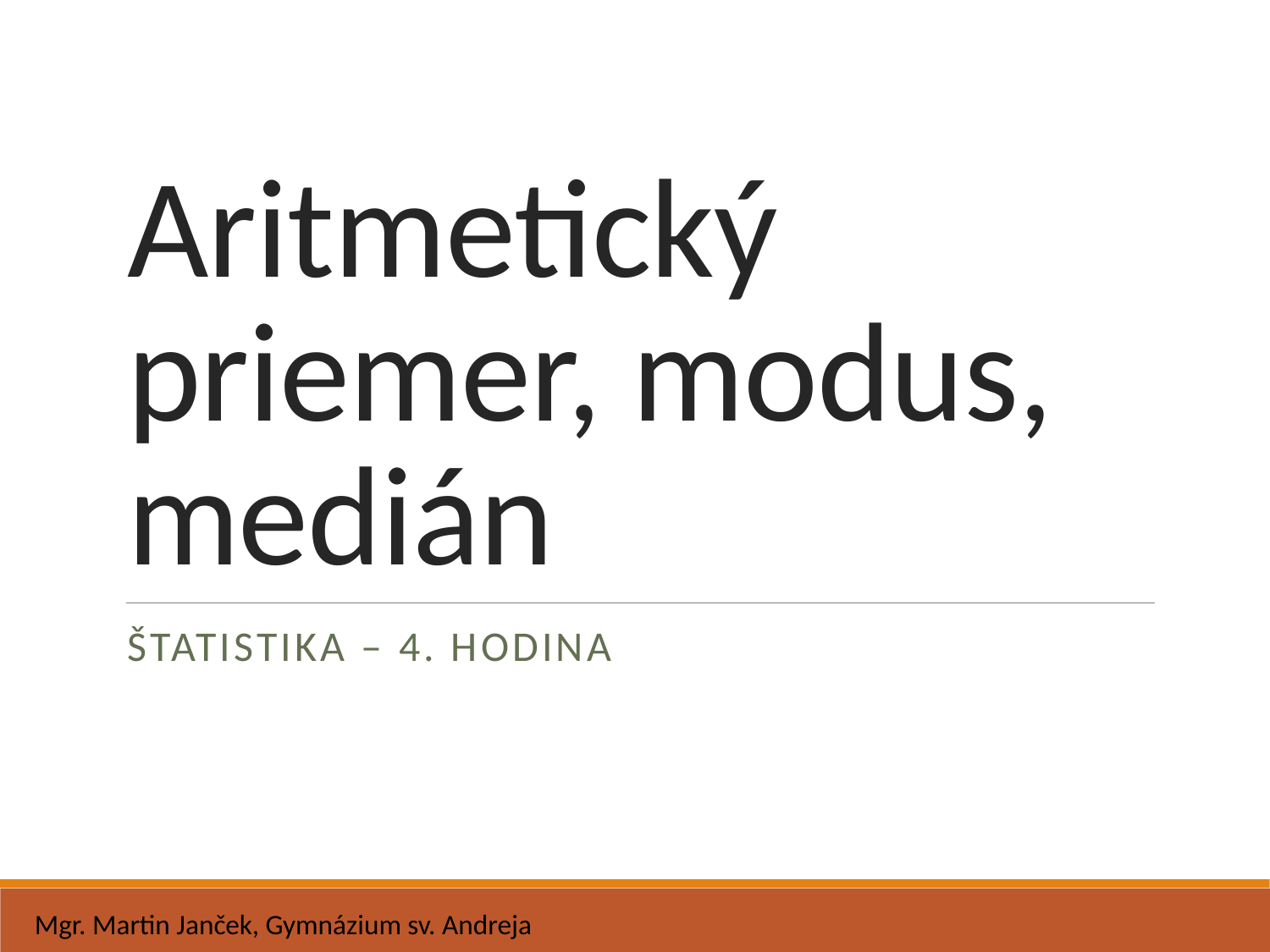

# Aritmetický priemer, modus, medián
Štatistika – 4. hodina
Mgr. Martin Janček, Gymnázium sv. Andreja